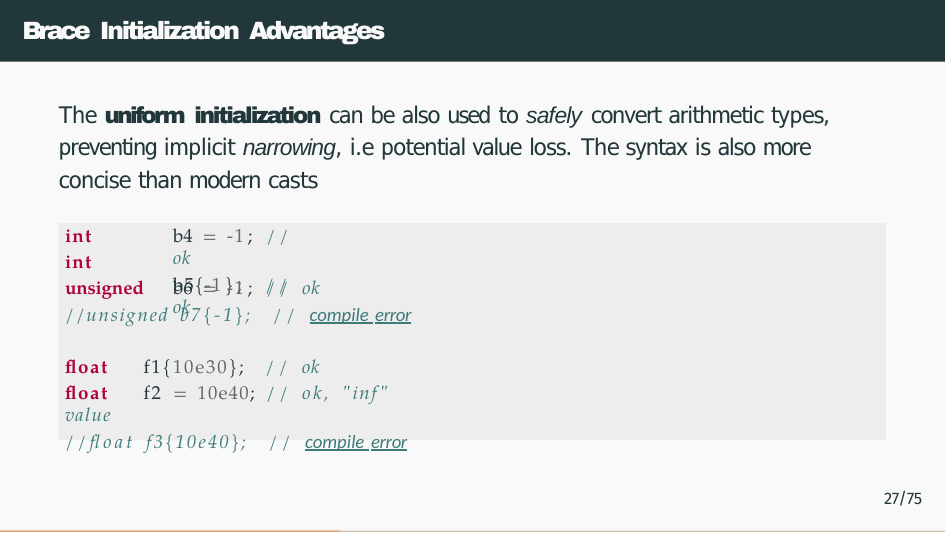

# Brace Initialization Advantages
The uniform initialization can be also used to safely convert arithmetic types, preventing implicit narrowing, i.e potential value loss. The syntax is also more concise than modern casts
int int
b4 = -1; // ok
b5{-1};  // ok

unsigned	b6 = -1; // ok
//unsigned b7{-1};  // compile error

float	f1{10e30};  // ok
float	f2 = 10e40; // ok, "inf" value
//float f3{10e40};  // compile error
27/75